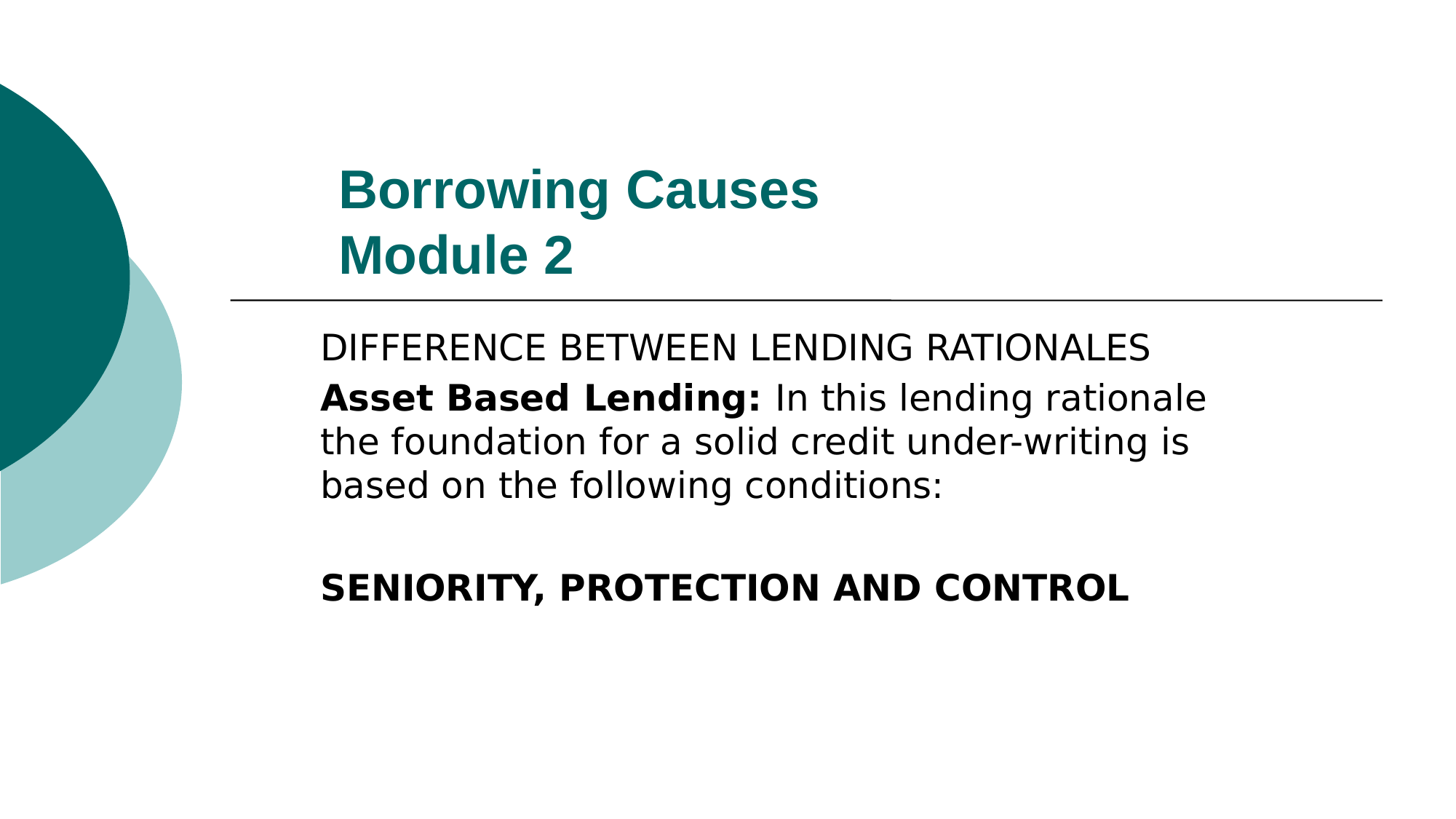

# Borrowing Causes Module 2
DIFFERENCE BETWEEN LENDING RATIONALES
Asset Based Lending: In this lending rationale the foundation for a solid credit under-writing is based on the following conditions:

SENIORITY, PROTECTION AND CONTROL